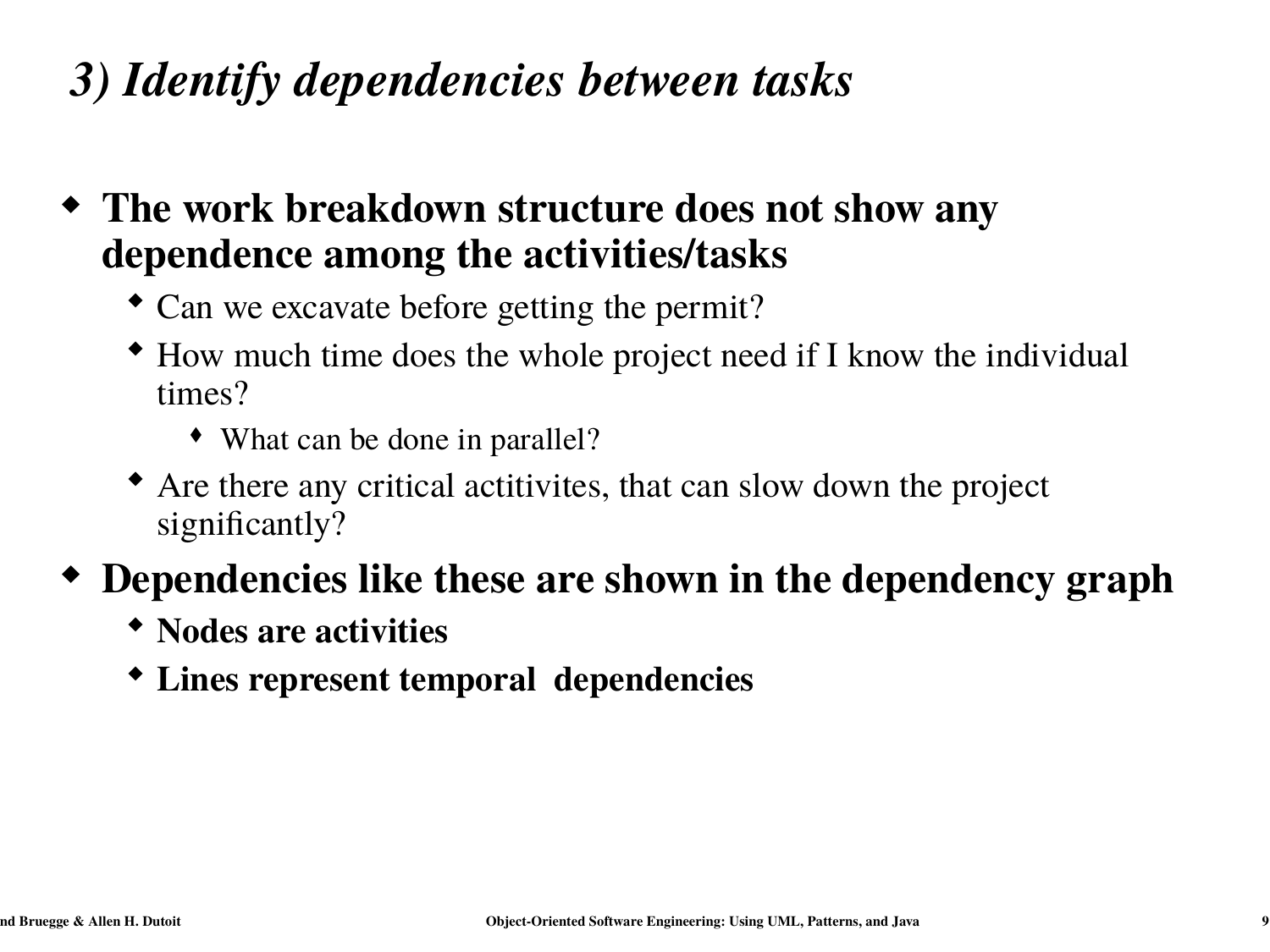

# 3) Identify dependencies between tasks
The work breakdown structure does not show any dependence among the activities/tasks
Can we excavate before getting the permit?
How much time does the whole project need if I know the individual times?
What can be done in parallel?
Are there any critical actitivites, that can slow down the project significantly?
Dependencies like these are shown in the dependency graph
Nodes are activities
Lines represent temporal  dependencies